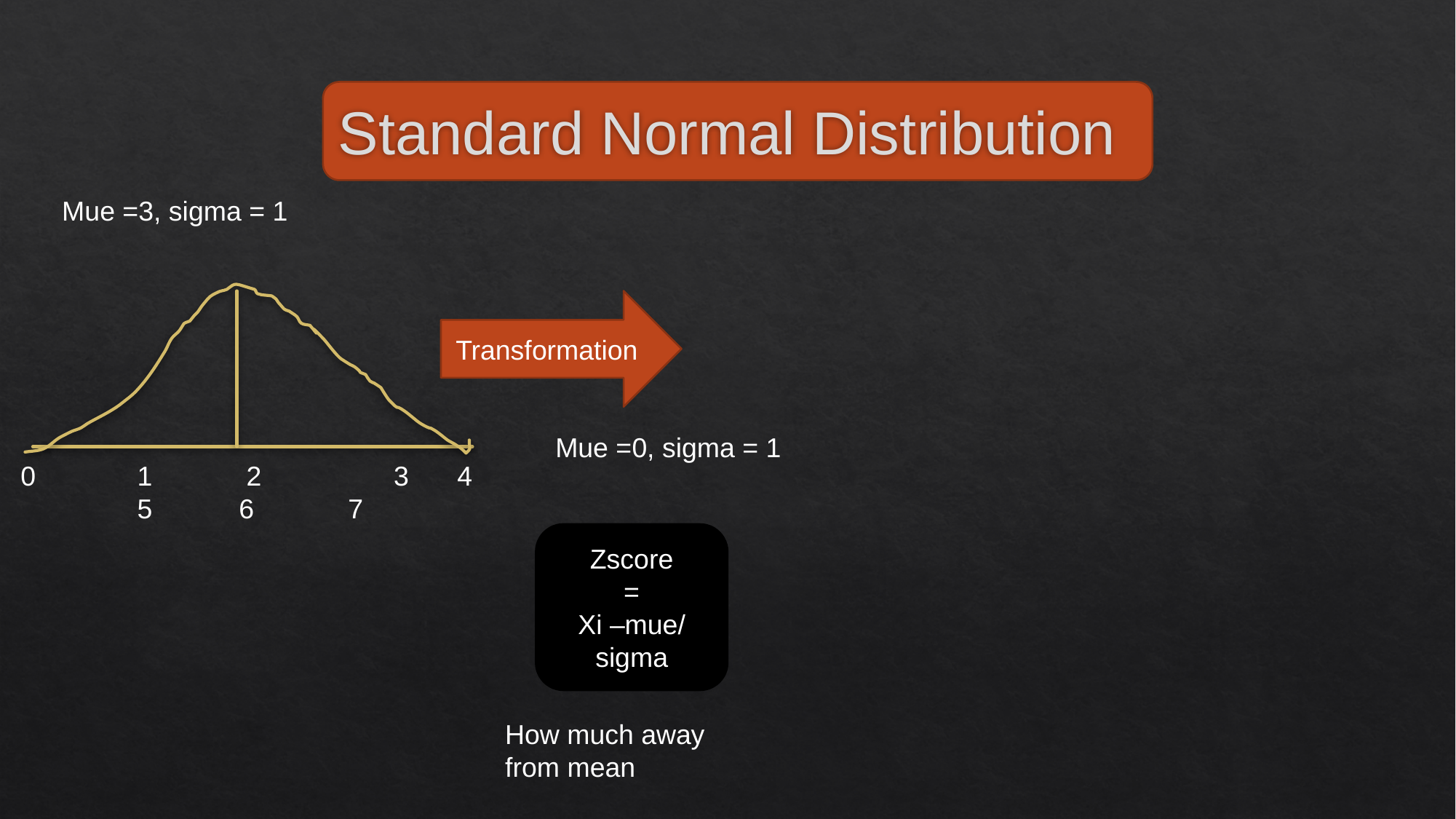

# Standard Normal Distribution

Mue =3, sigma = 1

Transformation
Mue =0, sigma = 1
0	 1	 2	      3	4	 5	6	7
Zscore
=
Xi –mue/
sigma
How much away from mean